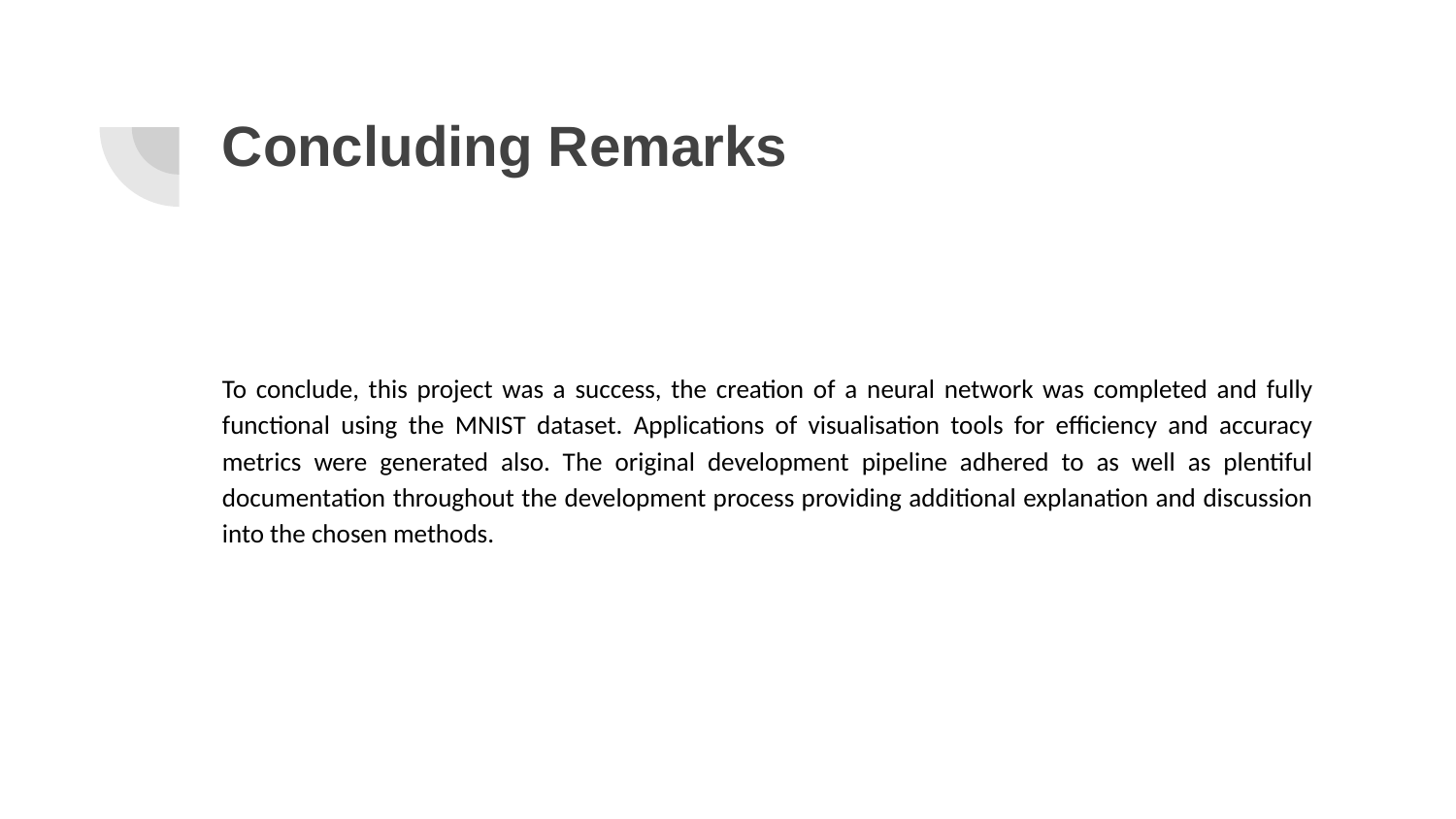

# Concluding Remarks
To conclude, this project was a success, the creation of a neural network was completed and fully functional using the MNIST dataset. Applications of visualisation tools for efficiency and accuracy metrics were generated also. The original development pipeline adhered to as well as plentiful documentation throughout the development process providing additional explanation and discussion into the chosen methods.